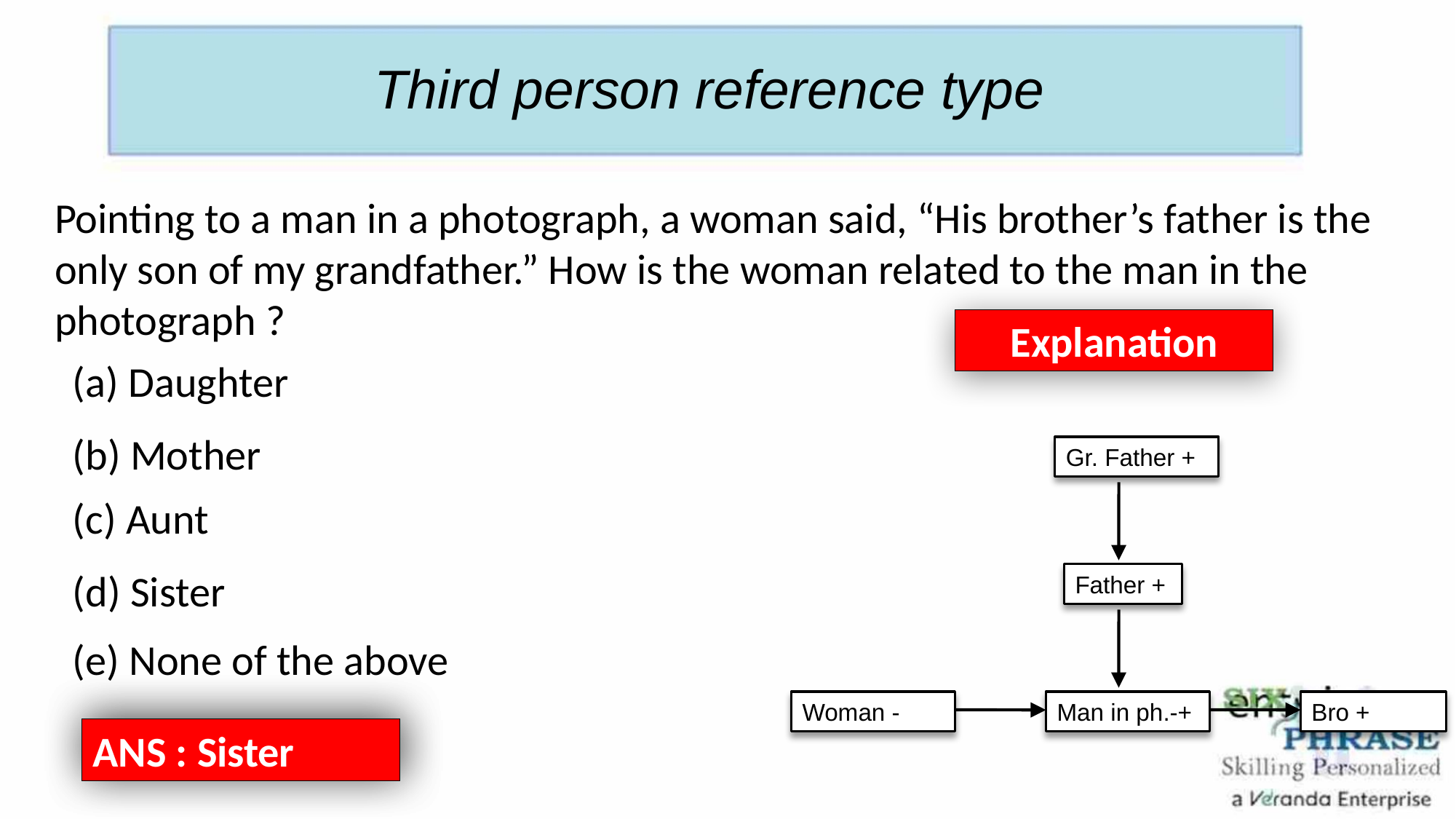

Third person reference type
Pointing to a man in a photograph, a woman said, “His brother’s father is the only son of my grandfather.” How is the woman related to the man in the photograph ?
Explanation
(a) Daughter
(b) Mother
Gr. Father +
(c) Aunt
(d) Sister
Father +
(e) None of the above
Woman -
Man in ph.-+
Bro +
ANS :
ANS : Sister